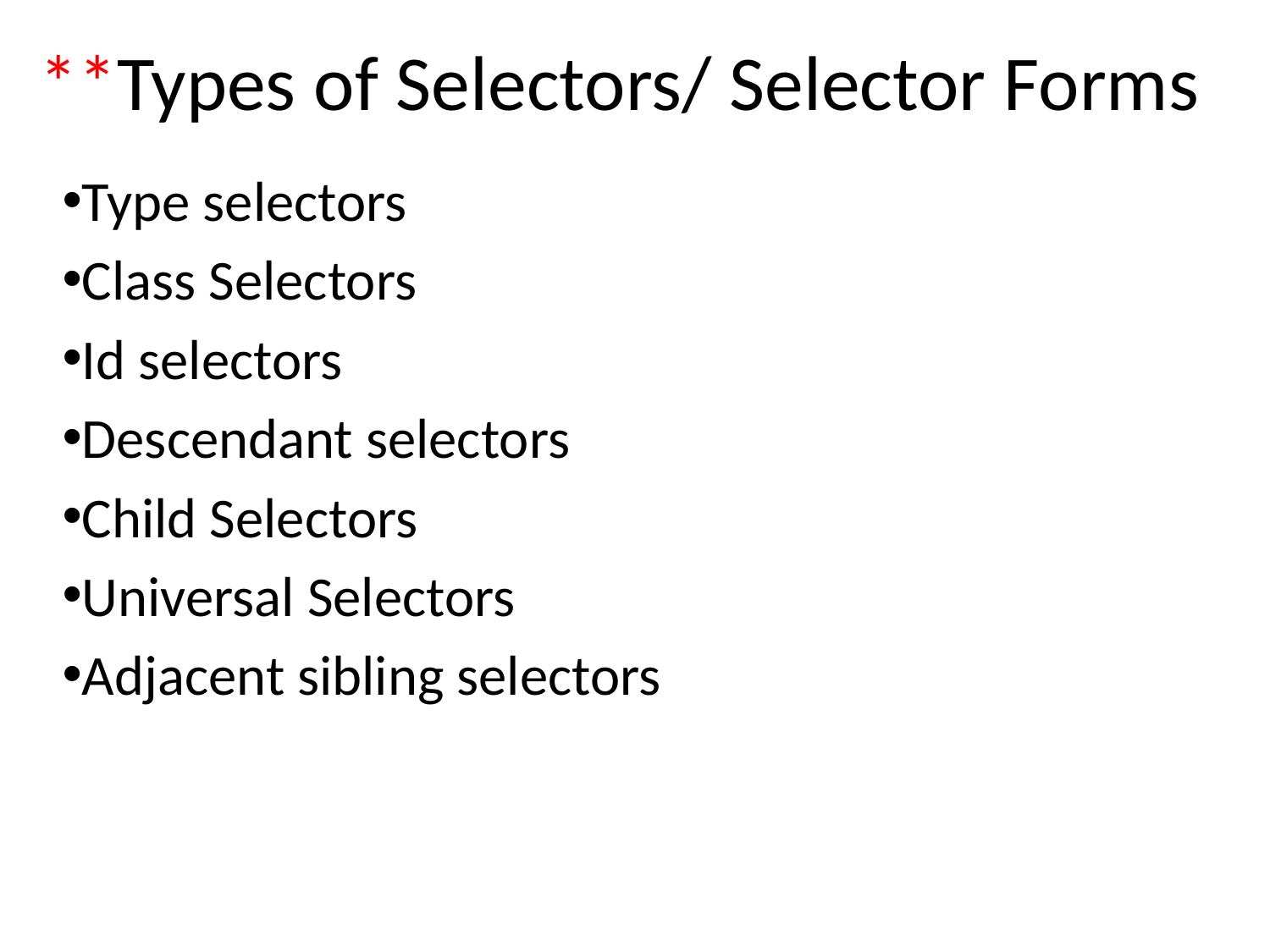

# **Types of Selectors/ Selector Forms
Type selectors
Class Selectors
Id selectors
Descendant selectors
Child Selectors
Universal Selectors
Adjacent sibling selectors